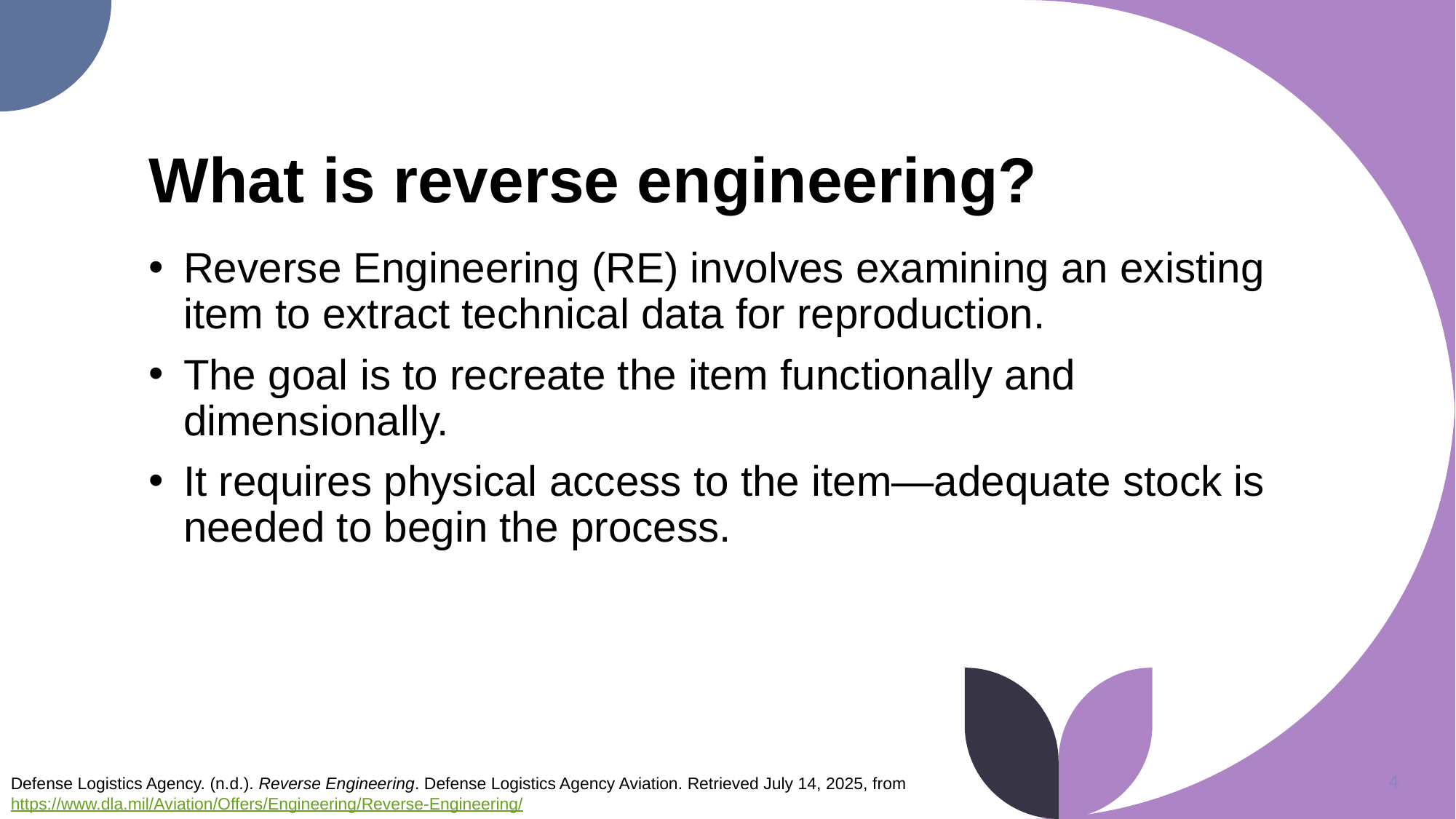

# What is reverse engineering?
Reverse Engineering (RE) involves examining an existing item to extract technical data for reproduction.
The goal is to recreate the item functionally and dimensionally.
It requires physical access to the item—adequate stock is needed to begin the process.
4
Defense Logistics Agency. (n.d.). Reverse Engineering. Defense Logistics Agency Aviation. Retrieved July 14, 2025, from https://www.dla.mil/Aviation/Offers/Engineering/Reverse-Engineering/